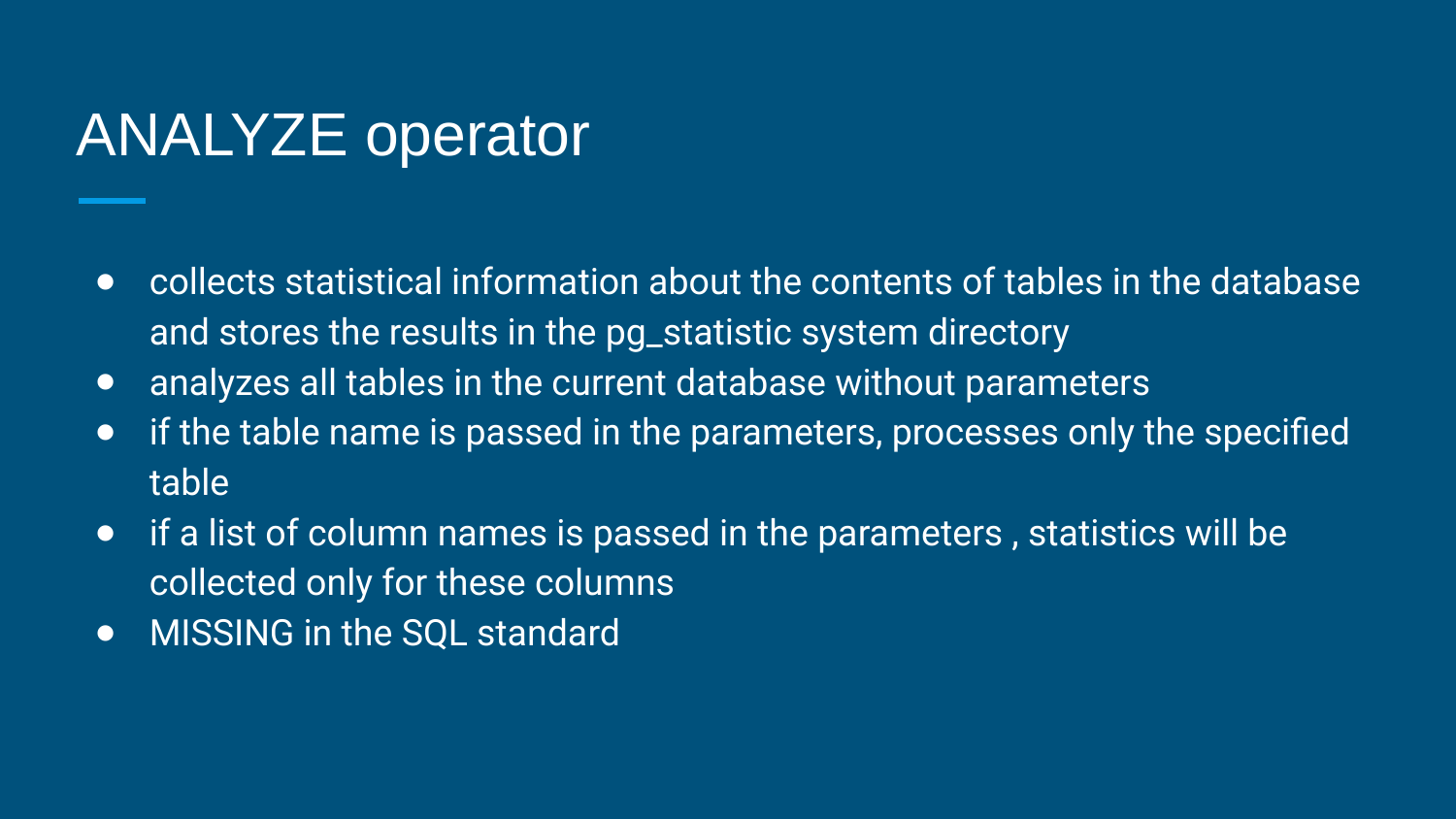

# ANALYZE operator
collects statistical information about the contents of tables in the database and stores the results in the pg_statistic system directory
analyzes all tables in the current database without parameters
if the table name is passed in the parameters, processes only the specified table
if a list of column names is passed in the parameters , statistics will be collected only for these columns
MISSING in the SQL standard